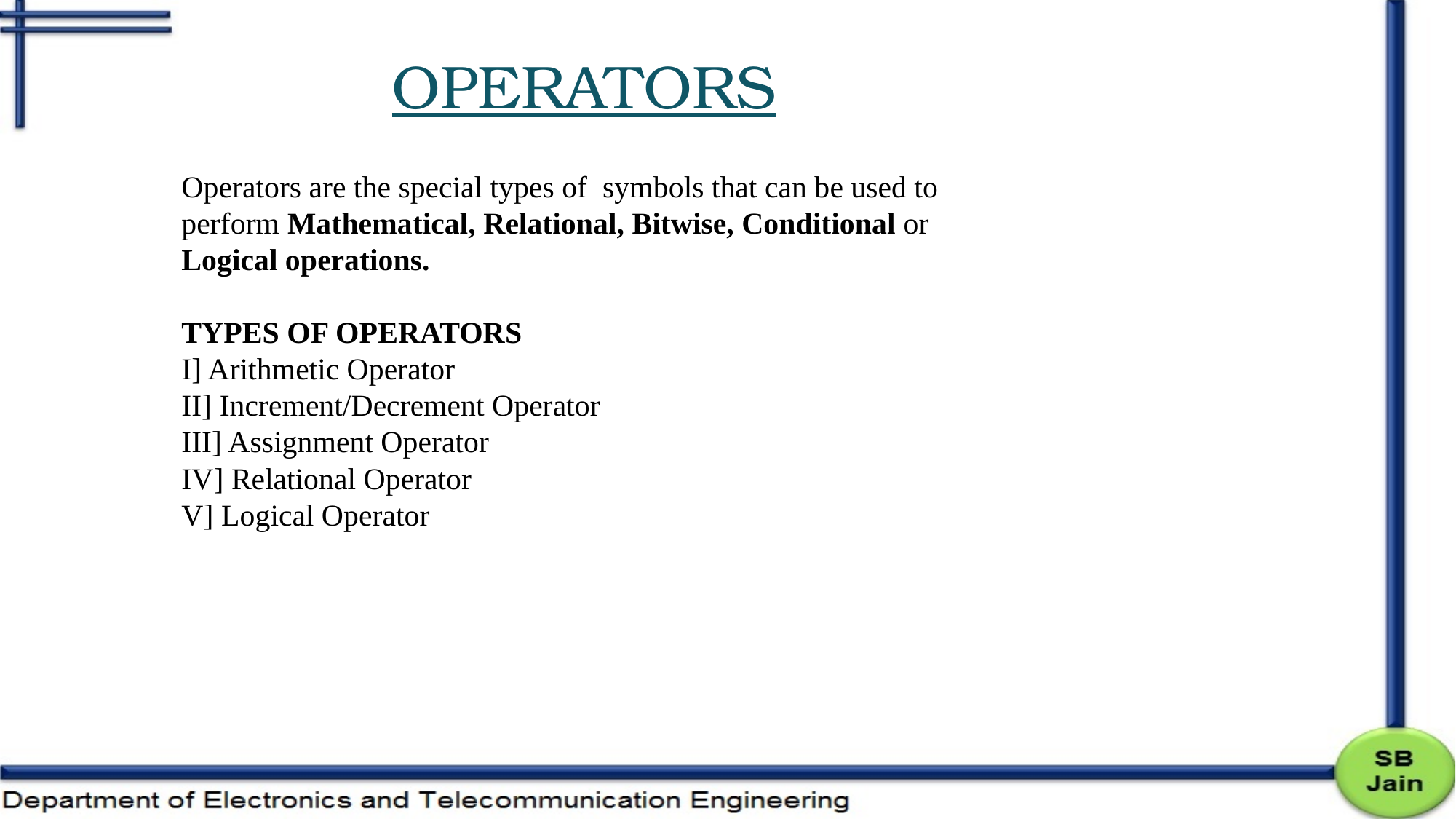

OPERATORS
Operators are the special types of  symbols that can be used to perform Mathematical, Relational, Bitwise, Conditional or Logical operations.

TYPES OF OPERATORS
I] Arithmetic Operator
II] Increment/Decrement Operator
III] Assignment Operator
IV] Relational Operator
V] Logical Operator